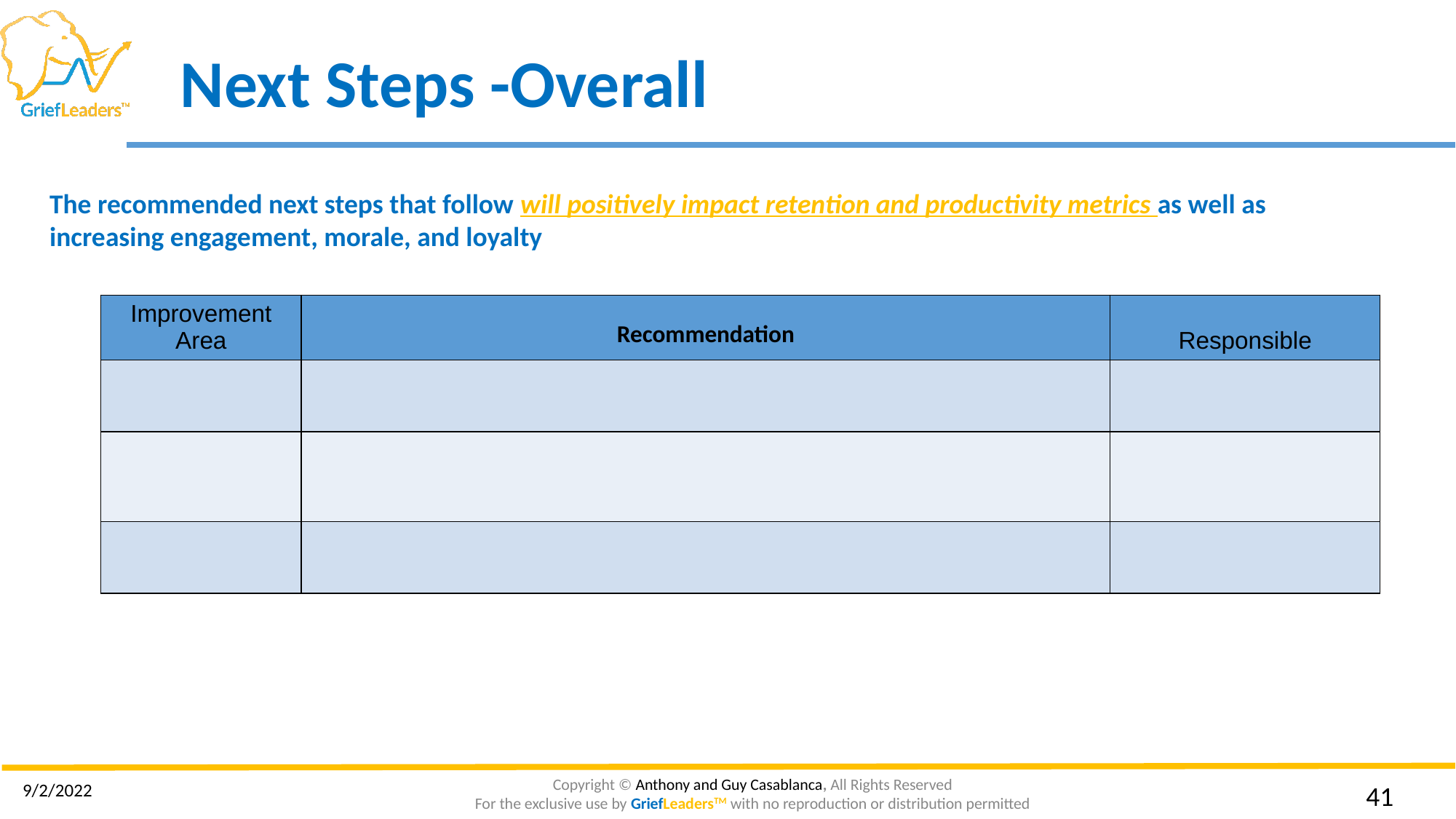

# Next Steps -Overall
The recommended next steps that follow will positively impact retention and productivity metrics as well as increasing engagement, morale, and loyalty
| Improvement Area | Recommendation | Responsible |
| --- | --- | --- |
|  |  |  |
|  |  |  |
|  |  |  |
9/2/2022
41